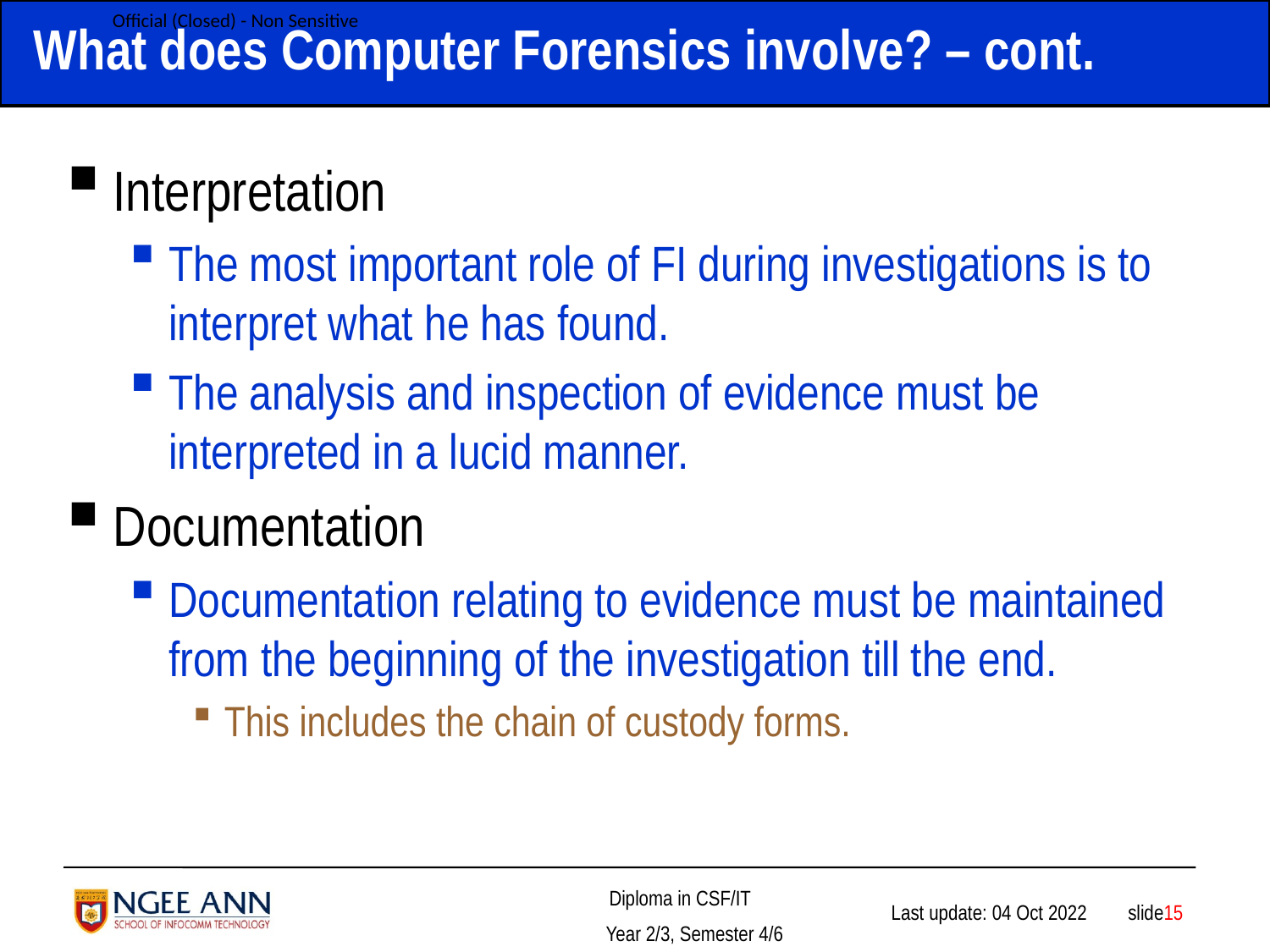

# What does Computer Forensics involve? – cont.
Interpretation
The most important role of FI during investigations is to interpret what he has found.
The analysis and inspection of evidence must be interpreted in a lucid manner.
Documentation
Documentation relating to evidence must be maintained from the beginning of the investigation till the end.
This includes the chain of custody forms.
    slide15